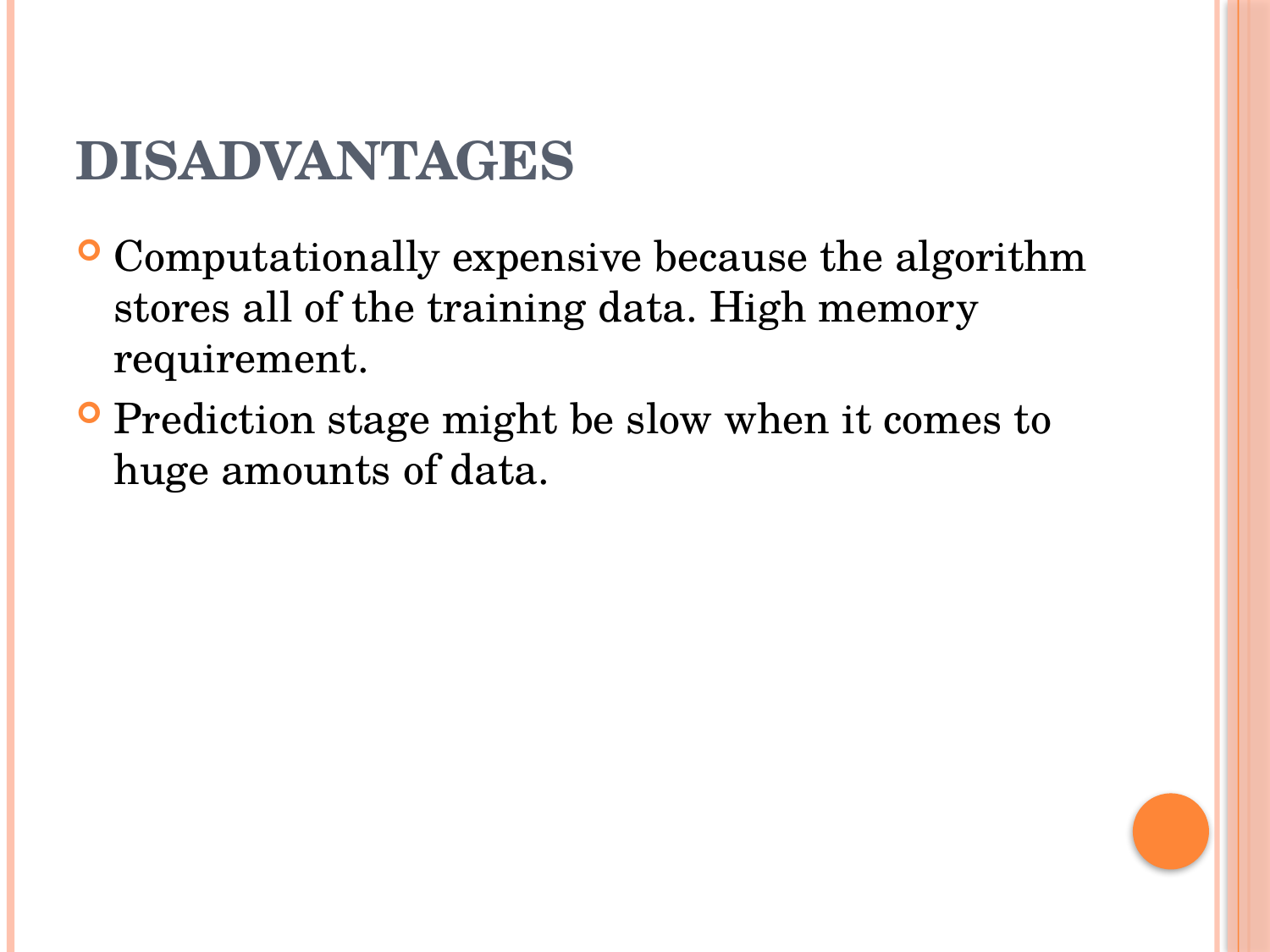

# Disadvantages
Computationally expensive because the algorithm stores all of the training data. High memory requirement.
Prediction stage might be slow when it comes to huge amounts of data.